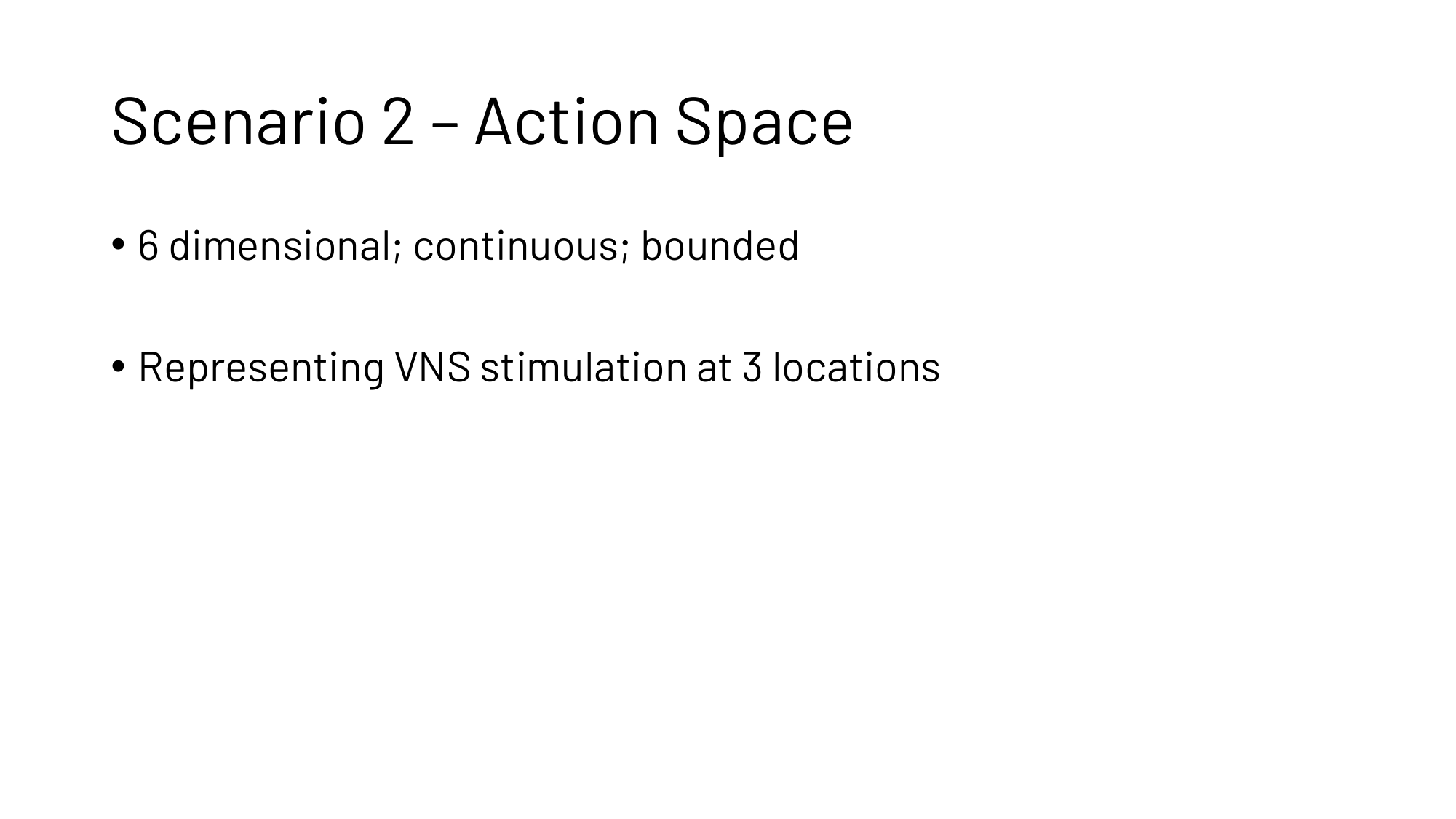

# Scenario 2 – Action Space
6 dimensional; continuous; bounded

Representing VNS stimulation at 3 locations